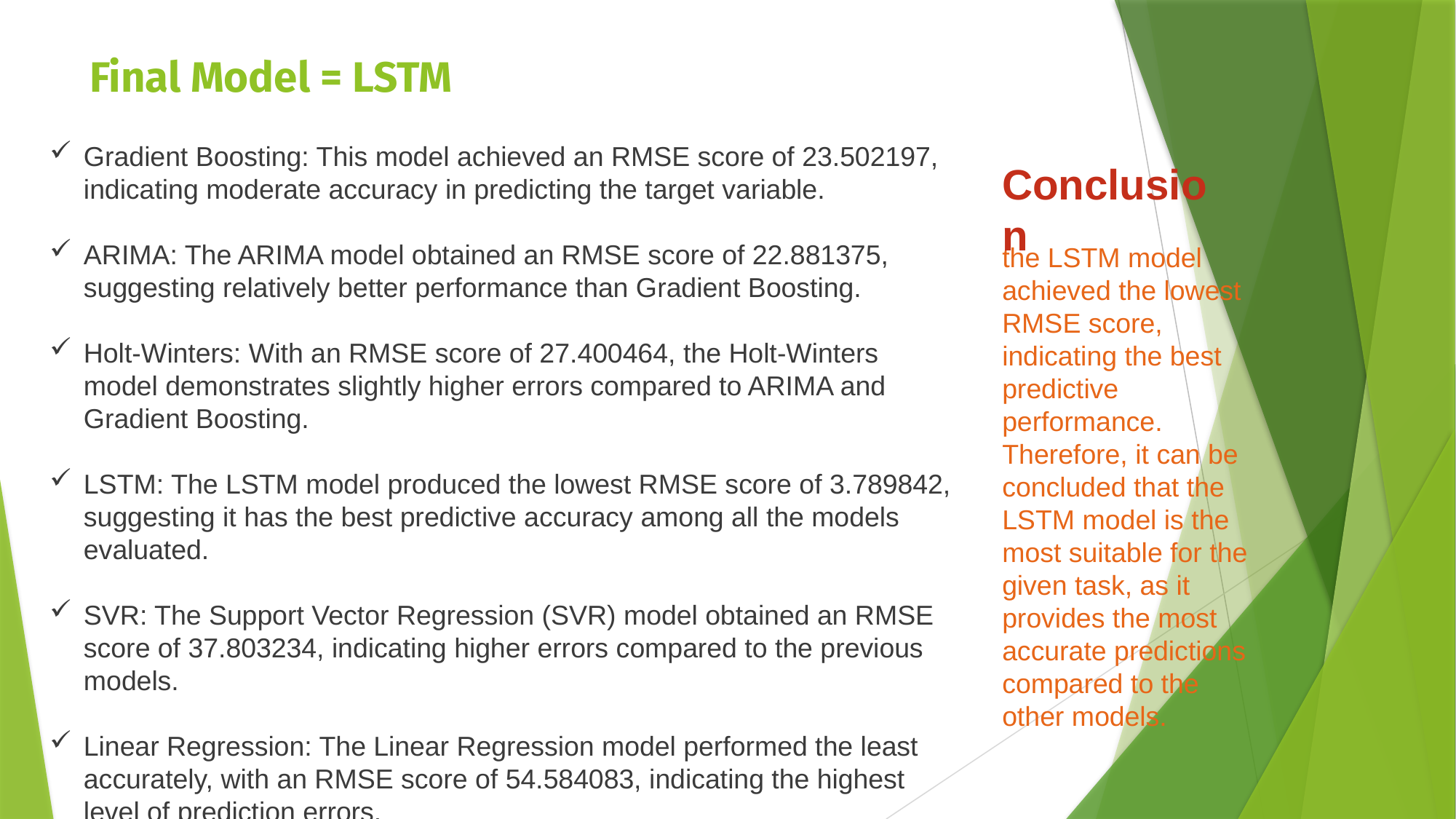

Final Model = LSTM
Gradient Boosting: This model achieved an RMSE score of 23.502197, indicating moderate accuracy in predicting the target variable.

ARIMA: The ARIMA model obtained an RMSE score of 22.881375, suggesting relatively better performance than Gradient Boosting.

Holt-Winters: With an RMSE score of 27.400464, the Holt-Winters model demonstrates slightly higher errors compared to ARIMA and Gradient Boosting.

LSTM: The LSTM model produced the lowest RMSE score of 3.789842, suggesting it has the best predictive accuracy among all the models evaluated.

SVR: The Support Vector Regression (SVR) model obtained an RMSE score of 37.803234, indicating higher errors compared to the previous models.

Linear Regression: The Linear Regression model performed the least accurately, with an RMSE score of 54.584083, indicating the highest level of prediction errors.

Conclusion
the LSTM model achieved the lowest RMSE score, indicating the best predictive performance. Therefore, it can be concluded that the LSTM model is the most suitable for the given task, as it provides the most accurate predictions compared to the other models.